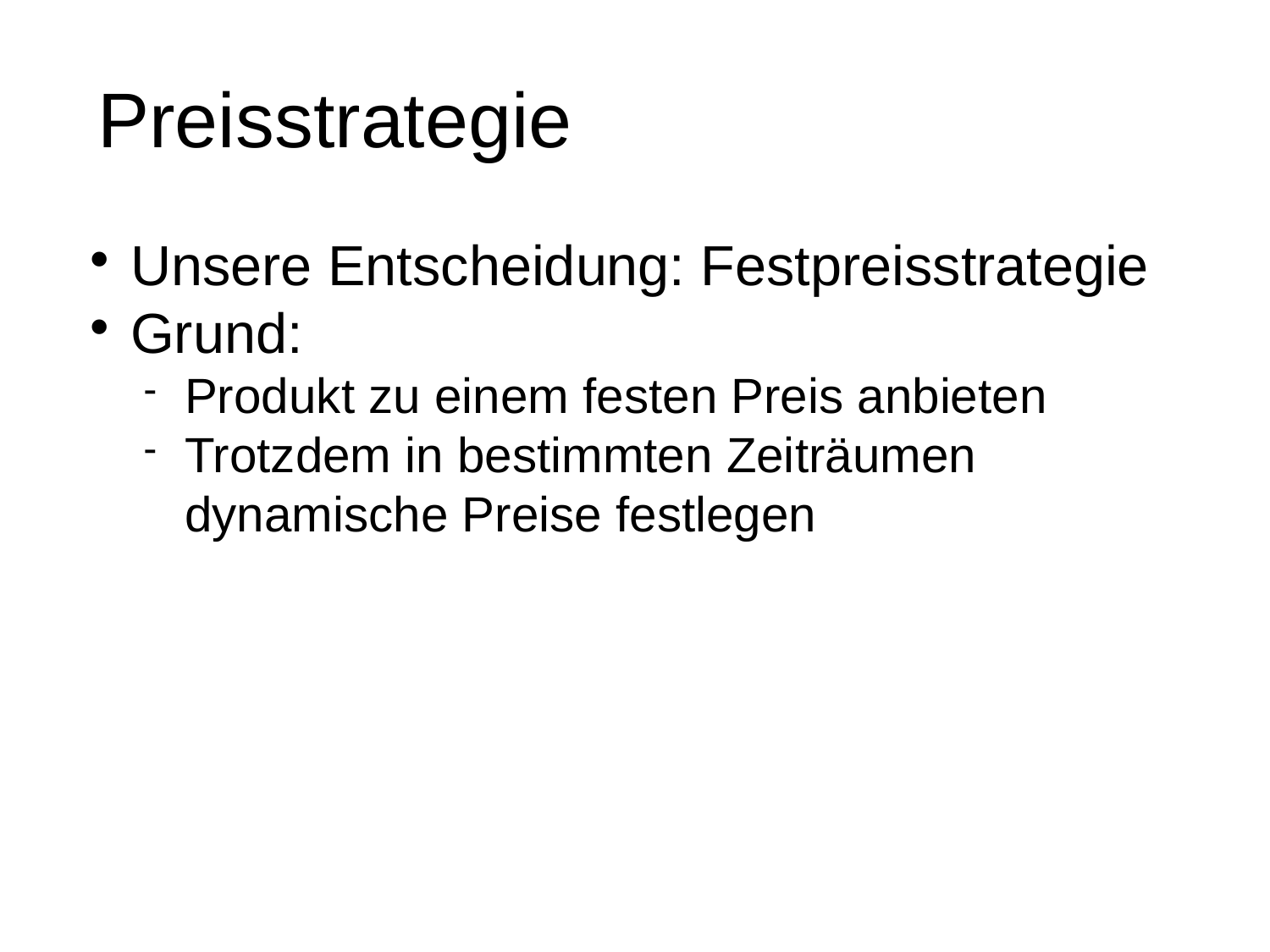

# Preisstrategie
Unsere Entscheidung: Festpreisstrategie
Grund:
Produkt zu einem festen Preis anbieten
Trotzdem in bestimmten Zeiträumen dynamische Preise festlegen